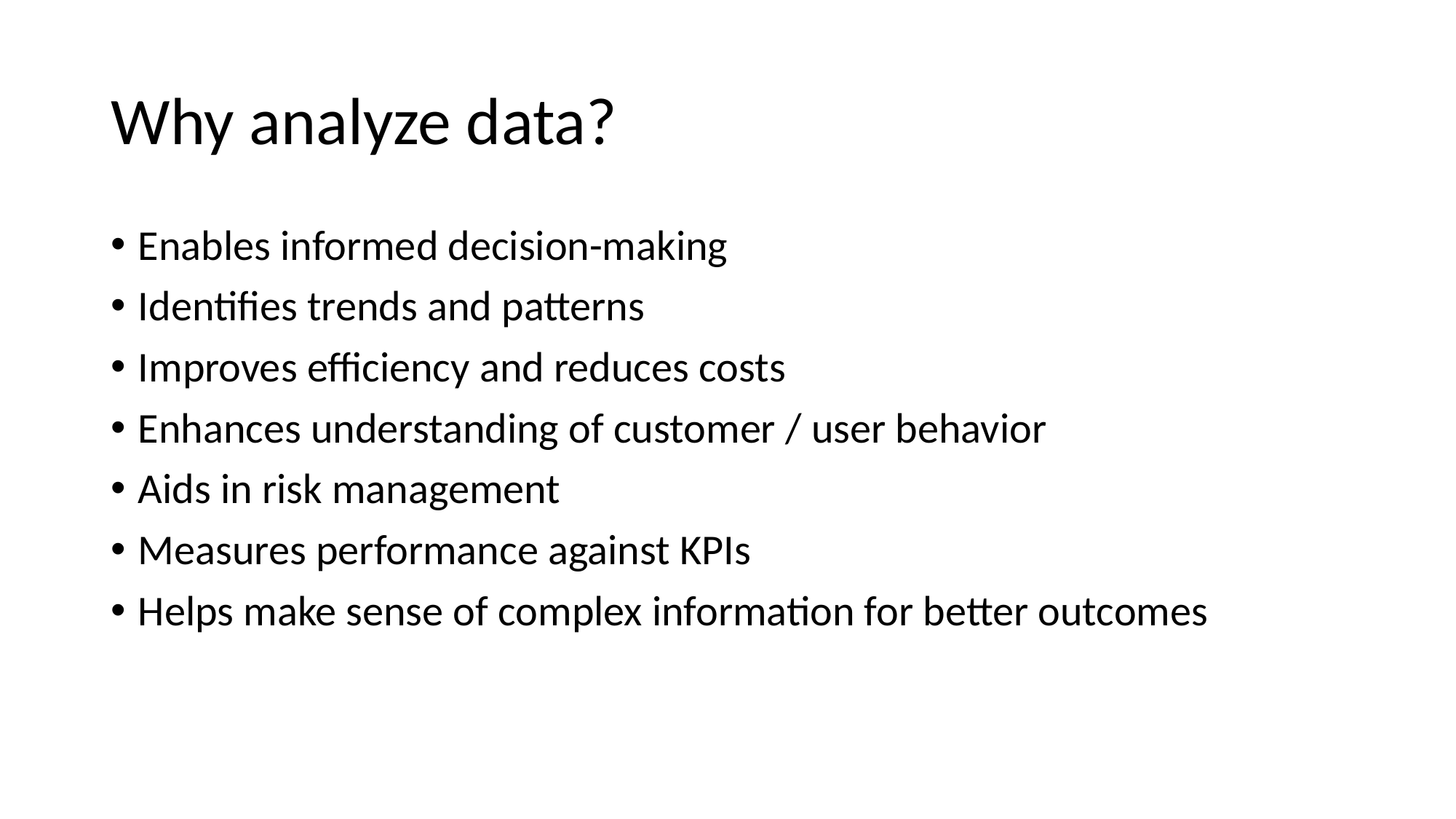

# Why analyze data?
Enables informed decision-making
Identifies trends and patterns
Improves efficiency and reduces costs
Enhances understanding of customer / user behavior
Aids in risk management
Measures performance against KPIs
Helps make sense of complex information for better outcomes